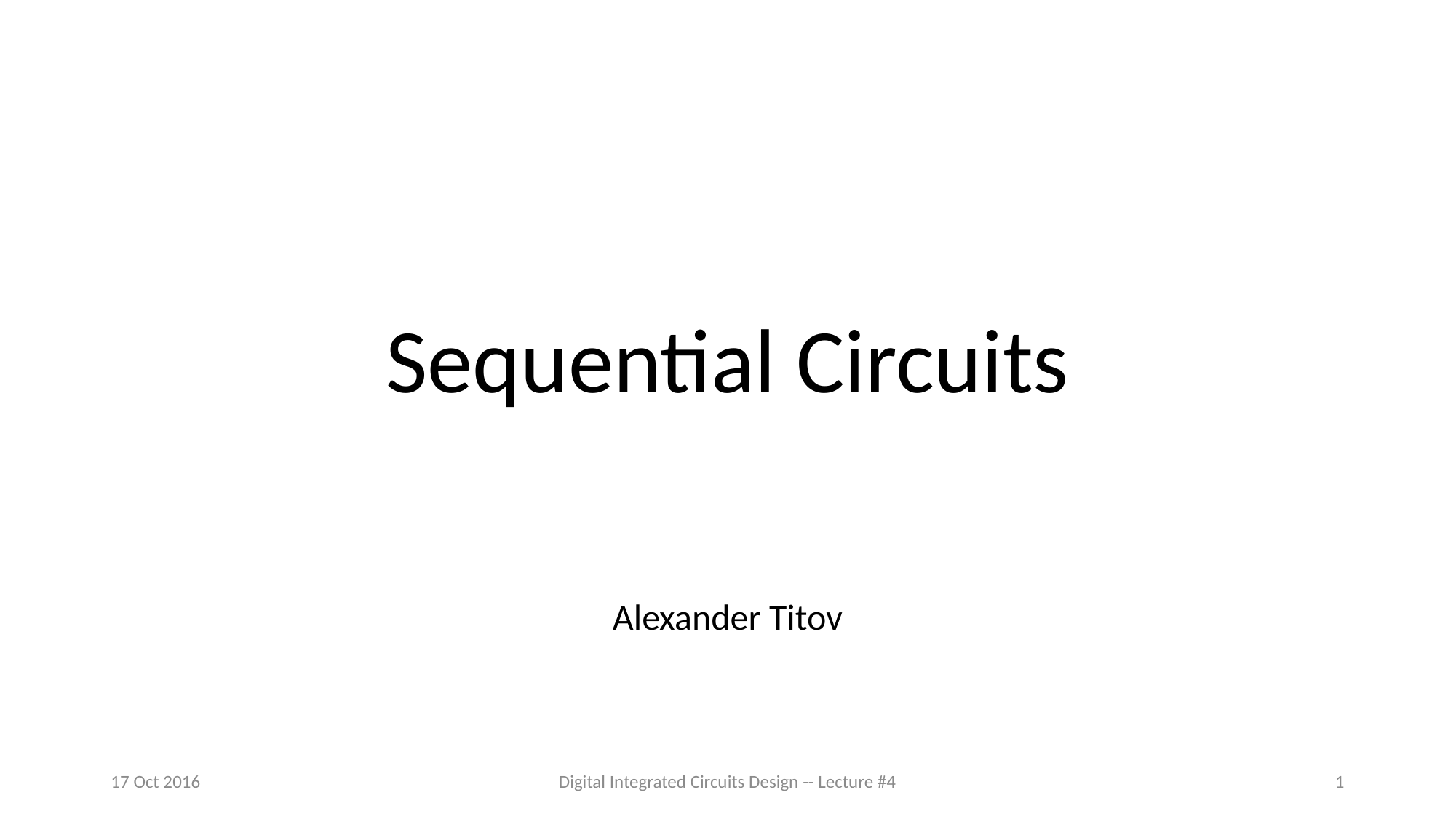

# Sequential Circuits

Alexander Titov
17 Oct 2016
Digital Integrated Circuits Design -- Lecture #4
1